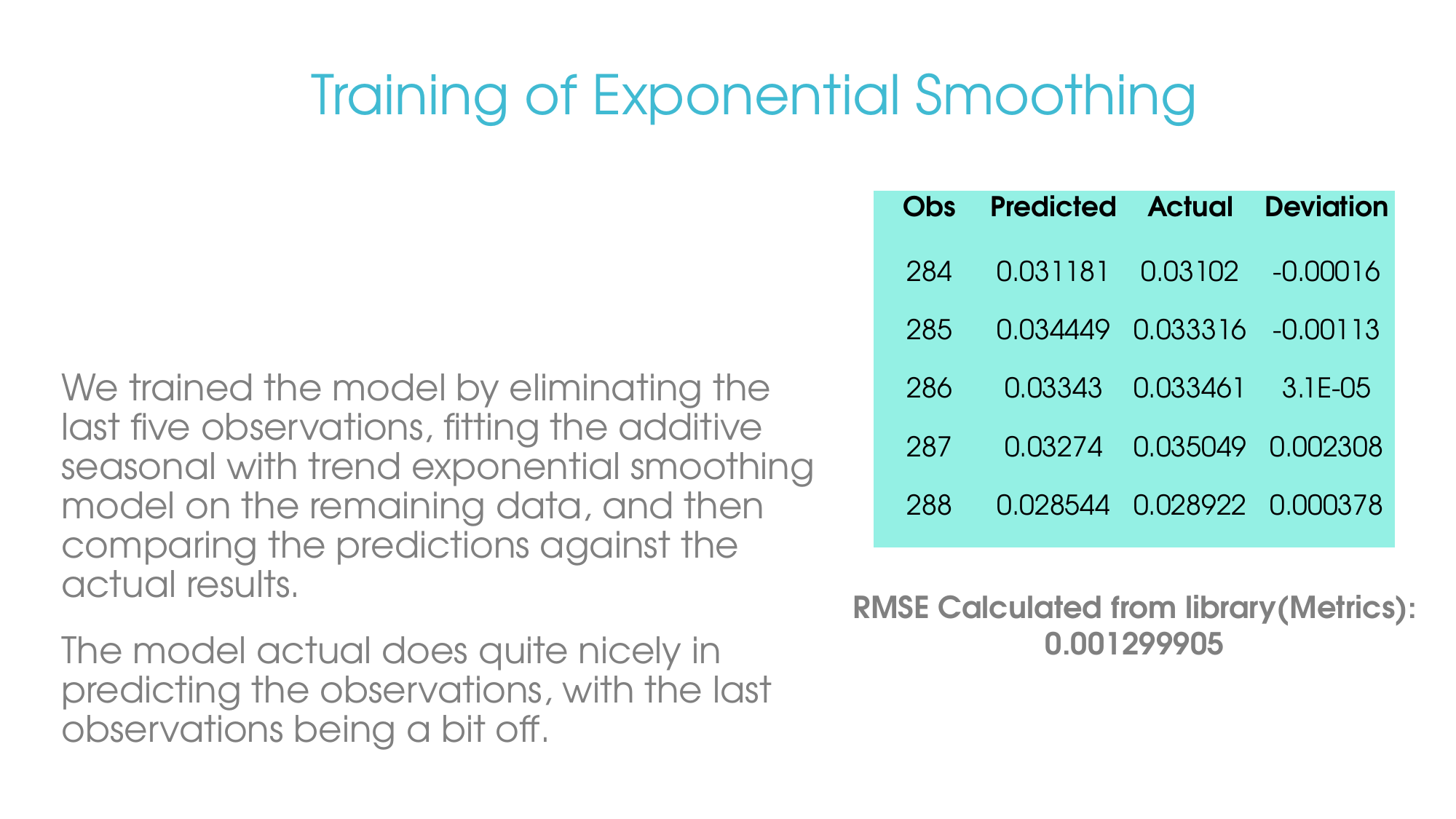

Training of Exponential Smoothing
| Obs | Predicted | Actual | Deviation |
| --- | --- | --- | --- |
| 284 | 0.031181 | 0.03102 | -0.00016 |
| 285 | 0.034449 | 0.033316 | -0.00113 |
| 286 | 0.03343 | 0.033461 | 3.1E-05 |
| 287 | 0.03274 | 0.035049 | 0.002308 |
| 288 | 0.028544 | 0.028922 | 0.000378 |
We trained the model by eliminating the last five observations, fitting the additive seasonal with trend exponential smoothing model on the remaining data, and then comparing the predictions against the actual results.
The model actual does quite nicely in predicting the observations, with the last observations being a bit off.
RMSE Calculated from library(Metrics): 0.001299905